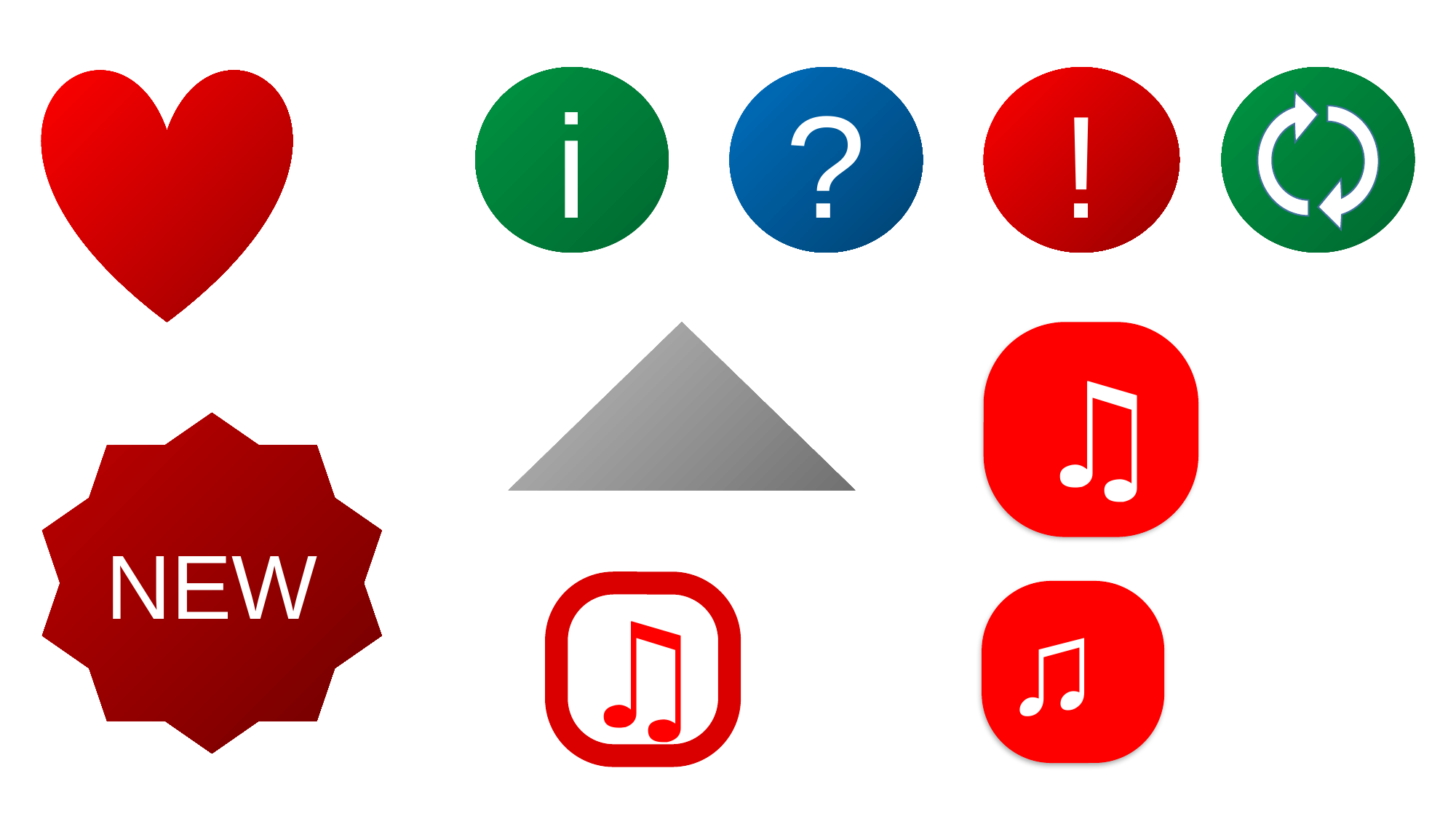

i
?
!

♫
NEW
♫

♫